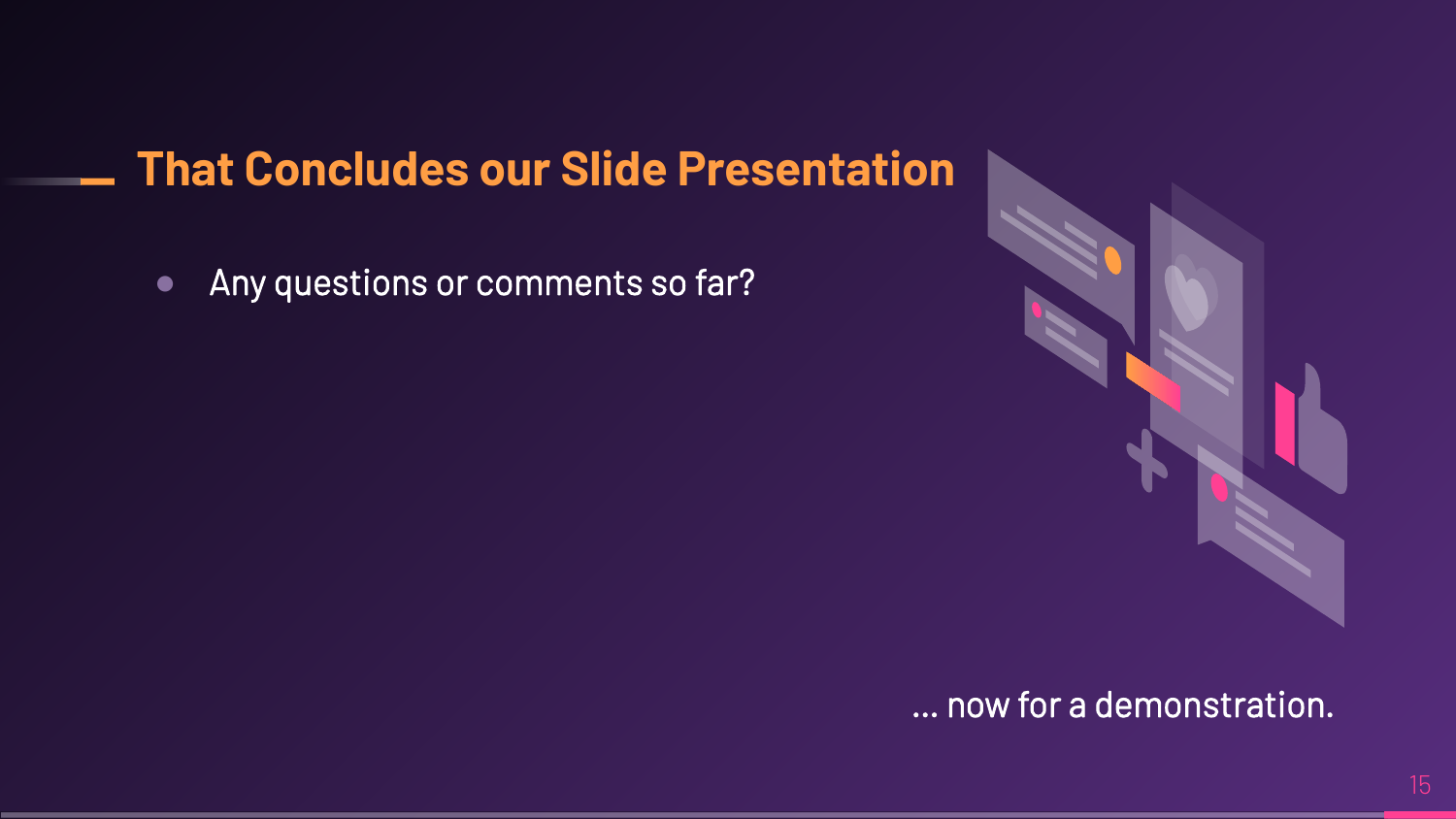

# That Concludes our Slide Presentation

Any questions or comments so far?
… now for a demonstration.
15